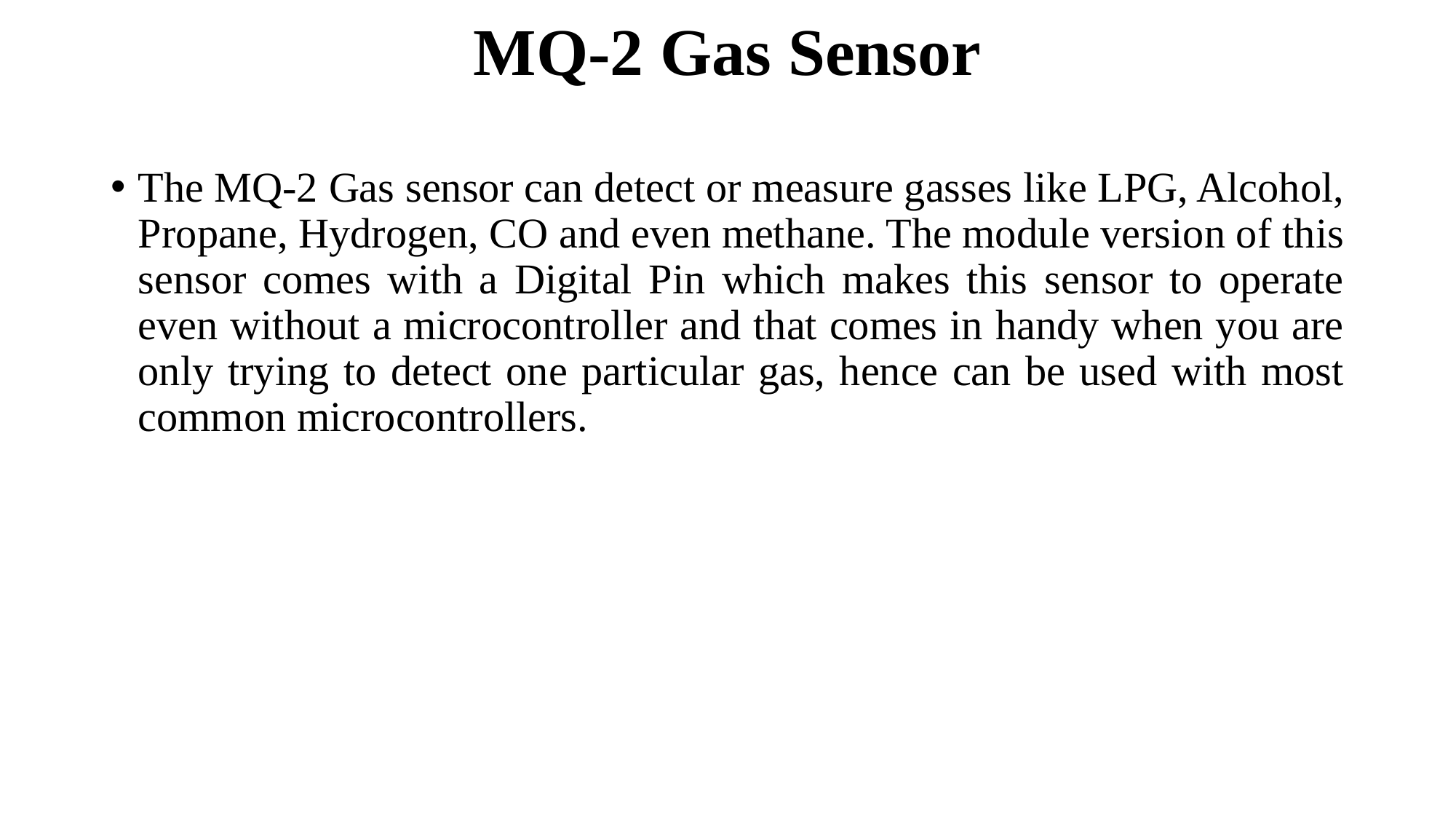

MQ-2 Gas Sensor
The MQ-2 Gas sensor can detect or measure gasses like LPG, Alcohol, Propane, Hydrogen, CO and even methane. The module version of this sensor comes with a Digital Pin which makes this sensor to operate even without a microcontroller and that comes in handy when you are only trying to detect one particular gas, hence can be used with most common microcontrollers.